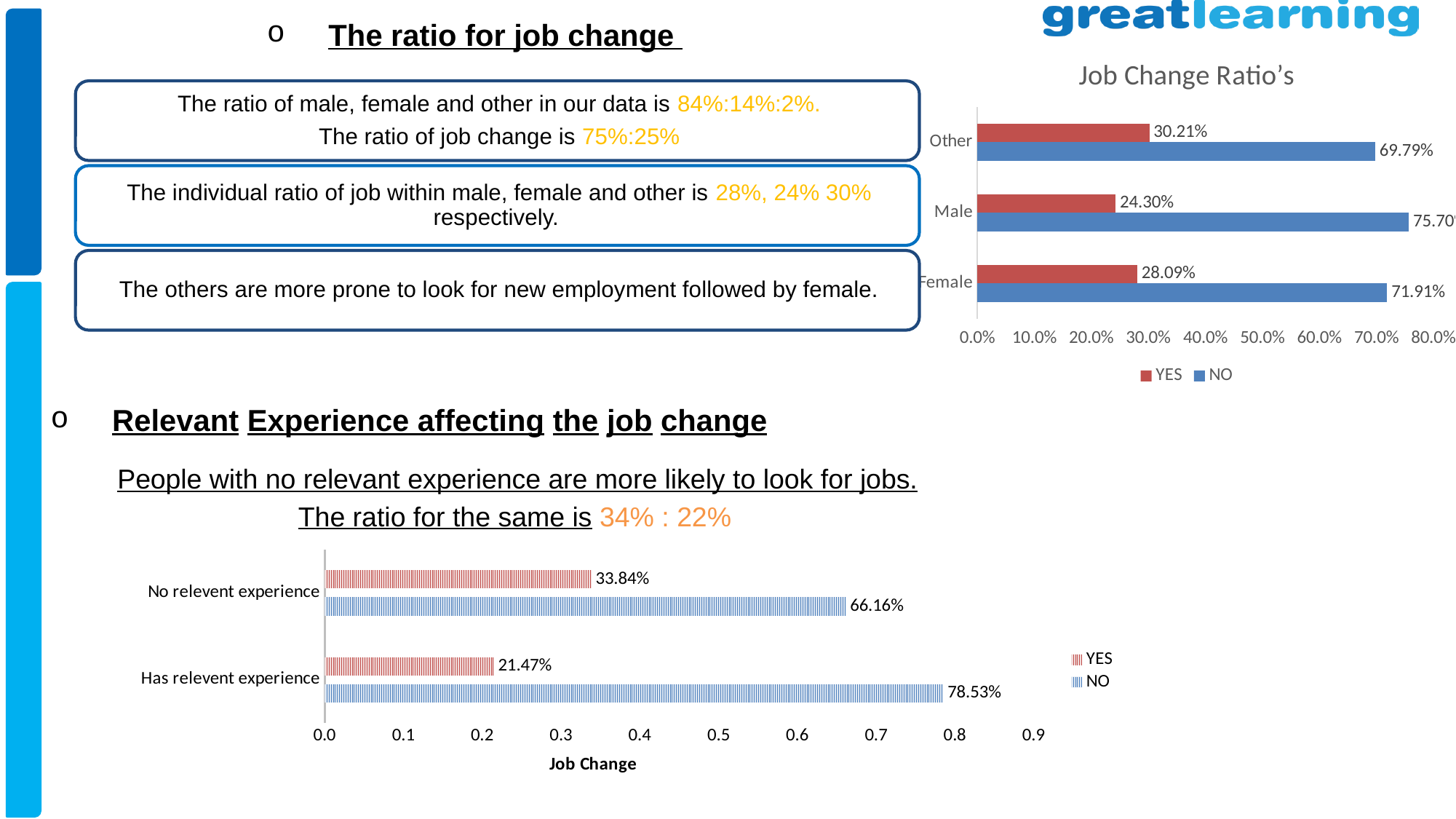

The ratio for job change

### Chart: Job Change Ratio’s

| Category | NO | YES |
|---|---|---|
| Female | 0.7190635451505016 | 0.2809364548494983 |
| Male | 0.7570383232047625 | 0.2429616767952375 |
| Other | 0.6979472140762464 | 0.3020527859237537 |
The ratio of male, female and other in our data is 84%:14%:2%.
The ratio of job change is 75%:25%
The individual ratio of job within male, female and other is 28%, 24% 30% respectively.
The others are more prone to look for new employment followed by female.
Relevant Experience affecting the job change
 People with no relevant experience are more likely to look for jobs.
The ratio for the same is 34% : 22%

### Chart

| Category | NO | YES |
|---|---|---|
| Has relevent experience | 0.7853103248259861 | 0.2146896751740139 |
| No relevent experience | 0.6615728661945584 | 0.33842713380544165 |